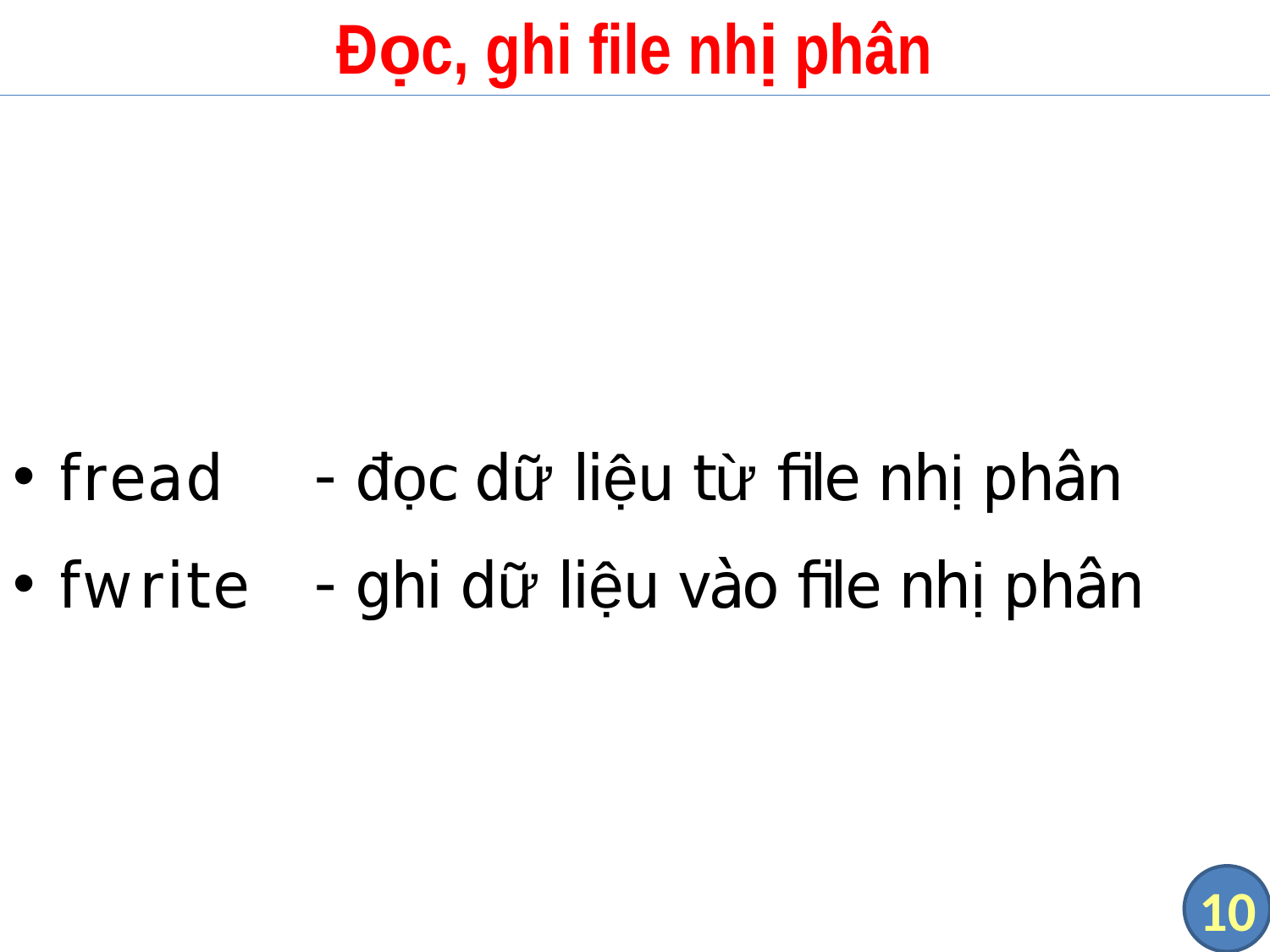

# Đọc, ghi file nhị phân
fread	- đọc dữ liệu từ file nhị phân
fwrite	- ghi dữ liệu vào file nhị phân
10